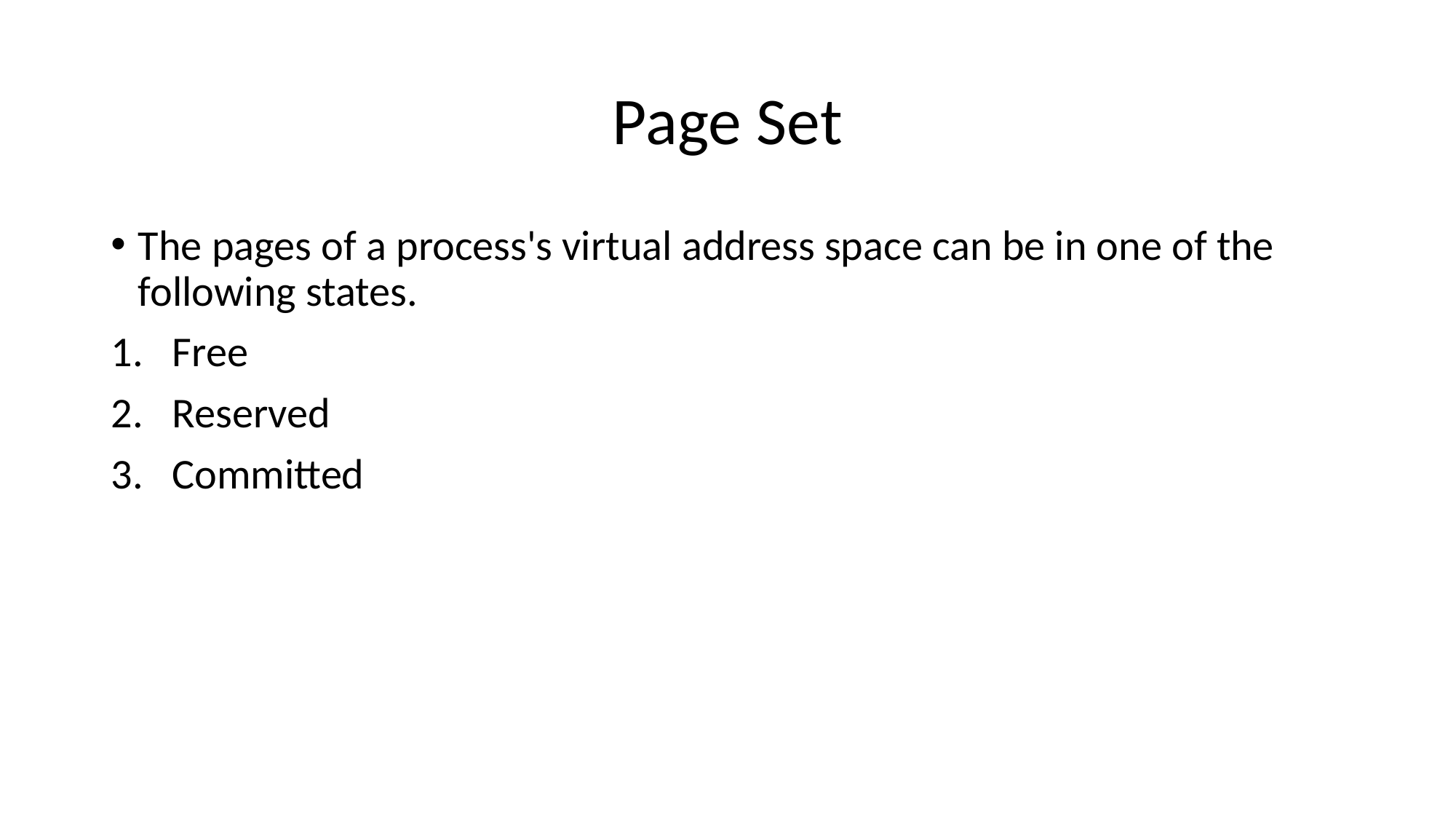

# Page Set
The pages of a process's virtual address space can be in one of the following states.
Free
Reserved
Committed